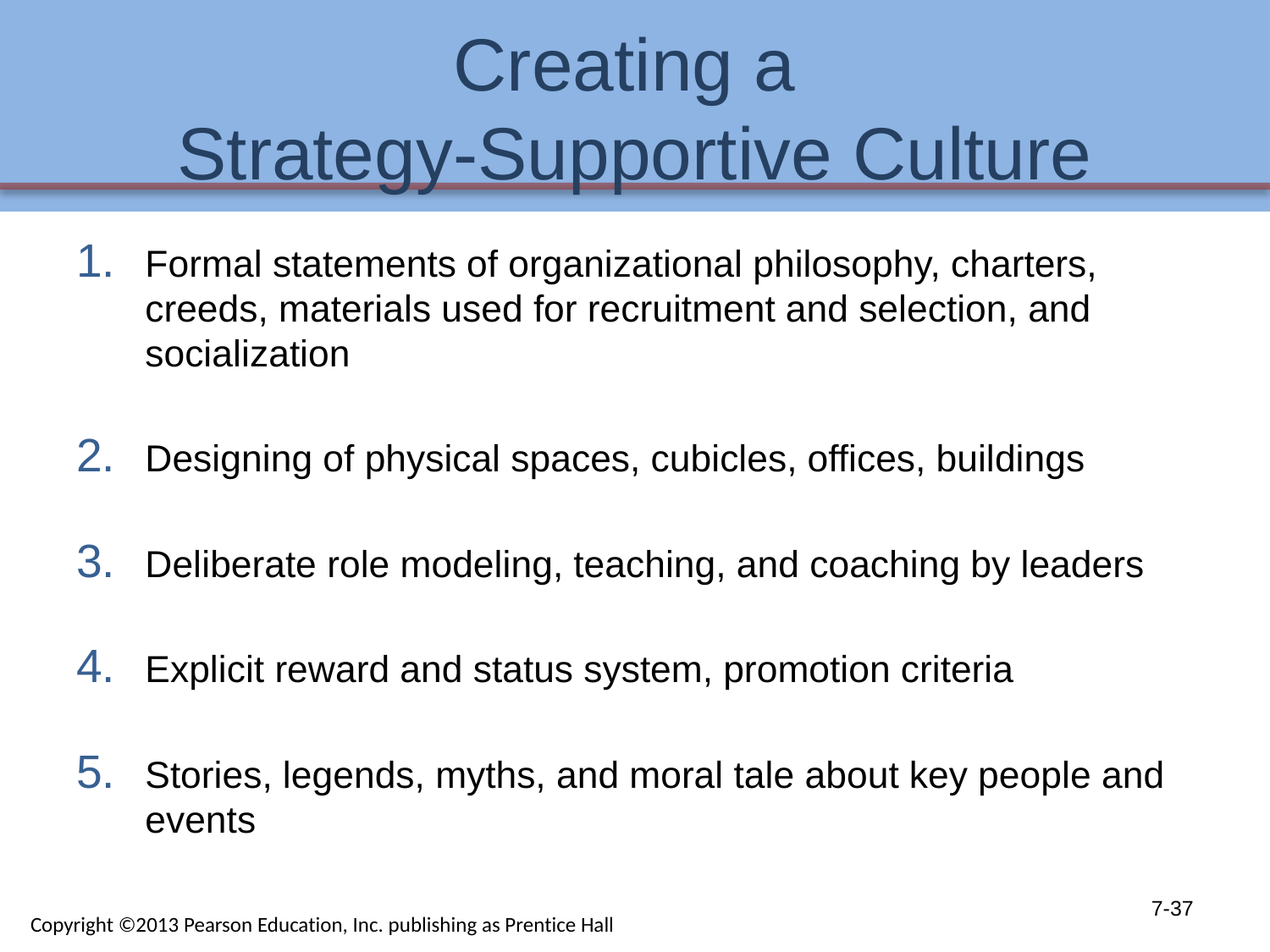

# Creating a Strategy-Supportive Culture
Formal statements of organizational philosophy, charters, creeds, materials used for recruitment and selection, and socialization

Designing of physical spaces, cubicles, offices, buildings

Deliberate role modeling, teaching, and coaching by leaders

Explicit reward and status system, promotion criteria

Stories, legends, myths, and moral tale about key people and events
7-37
Copyright ©2013 Pearson Education, Inc. publishing as Prentice Hall